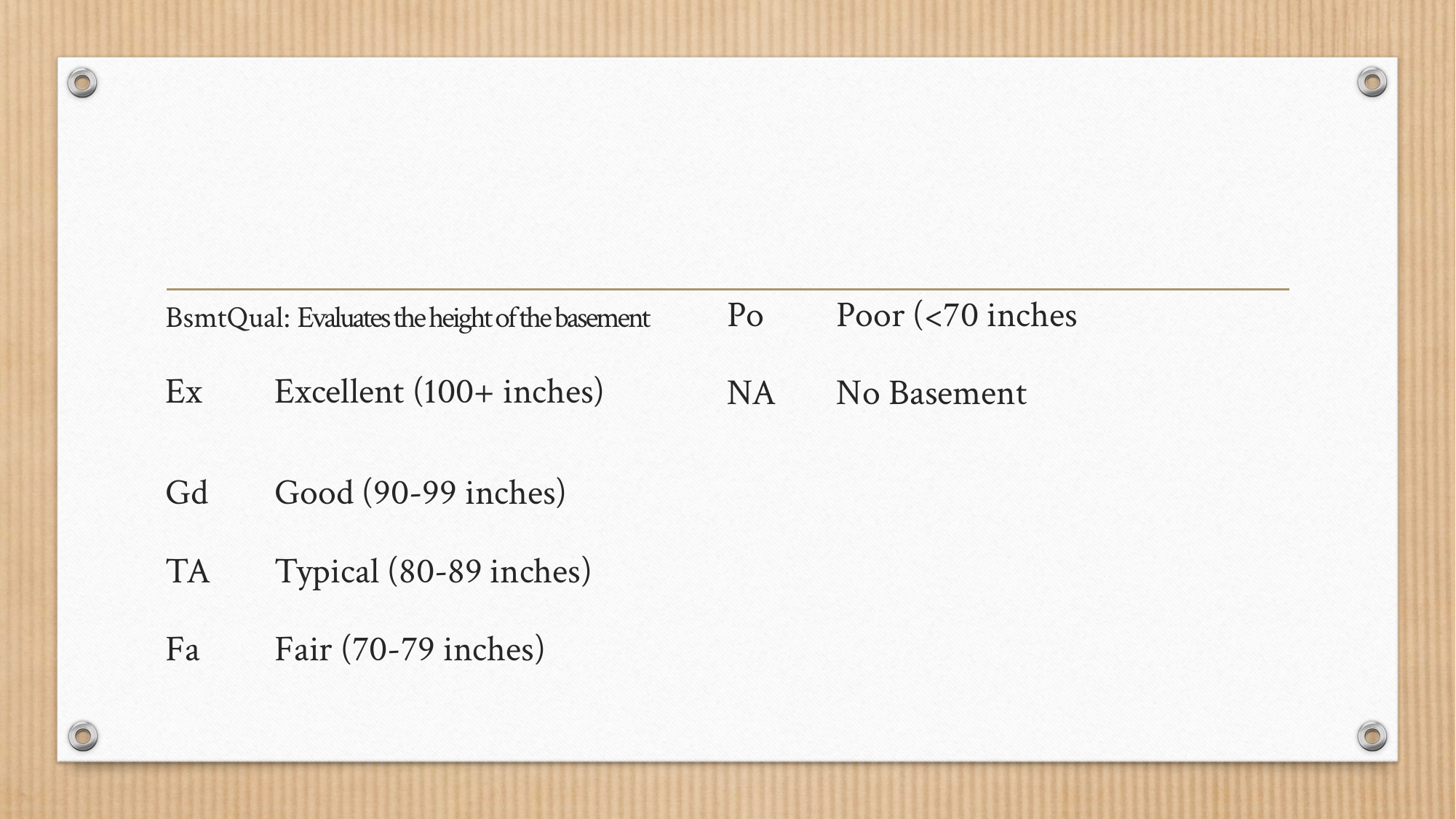

#
BsmtQual: Evaluates the height of the basement

Ex	Excellent (100+ inches)

Gd	Good (90-99 inches)

TA	Typical (80-89 inches)

Fa	Fair (70-79 inches)
Po	Poor (<70 inches

NA	No Basement